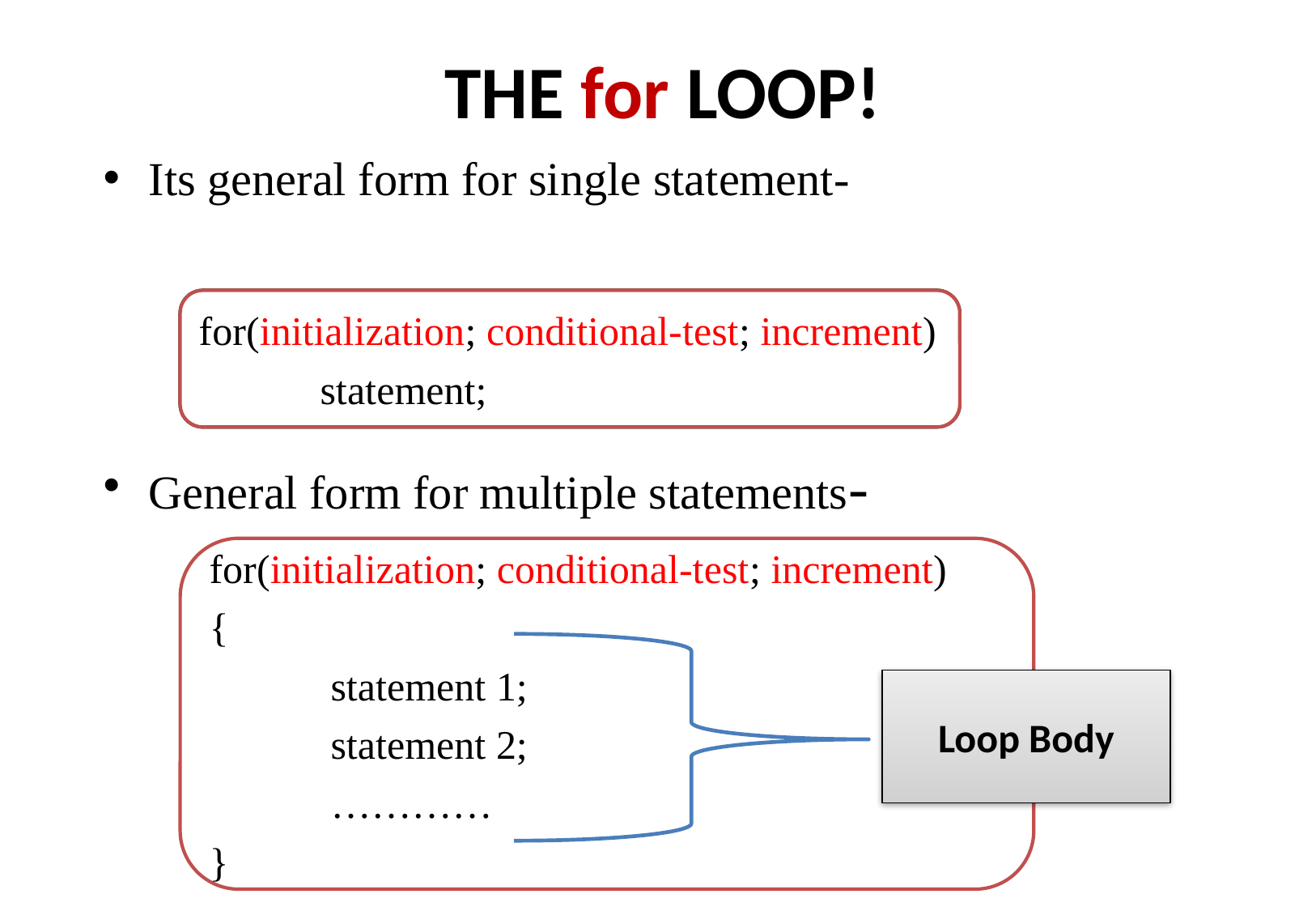

# THE for LOOP!
Its general form for single statement-

General form for multiple statements-

for(expression 1; expression 2; expression 3)
	statement;
for(initialization; conditional-test; increment)
	statement;
for(initialization; conditional-test; increment)
{
	statement 1;
	statement 2;
	…………
}

Loop Body